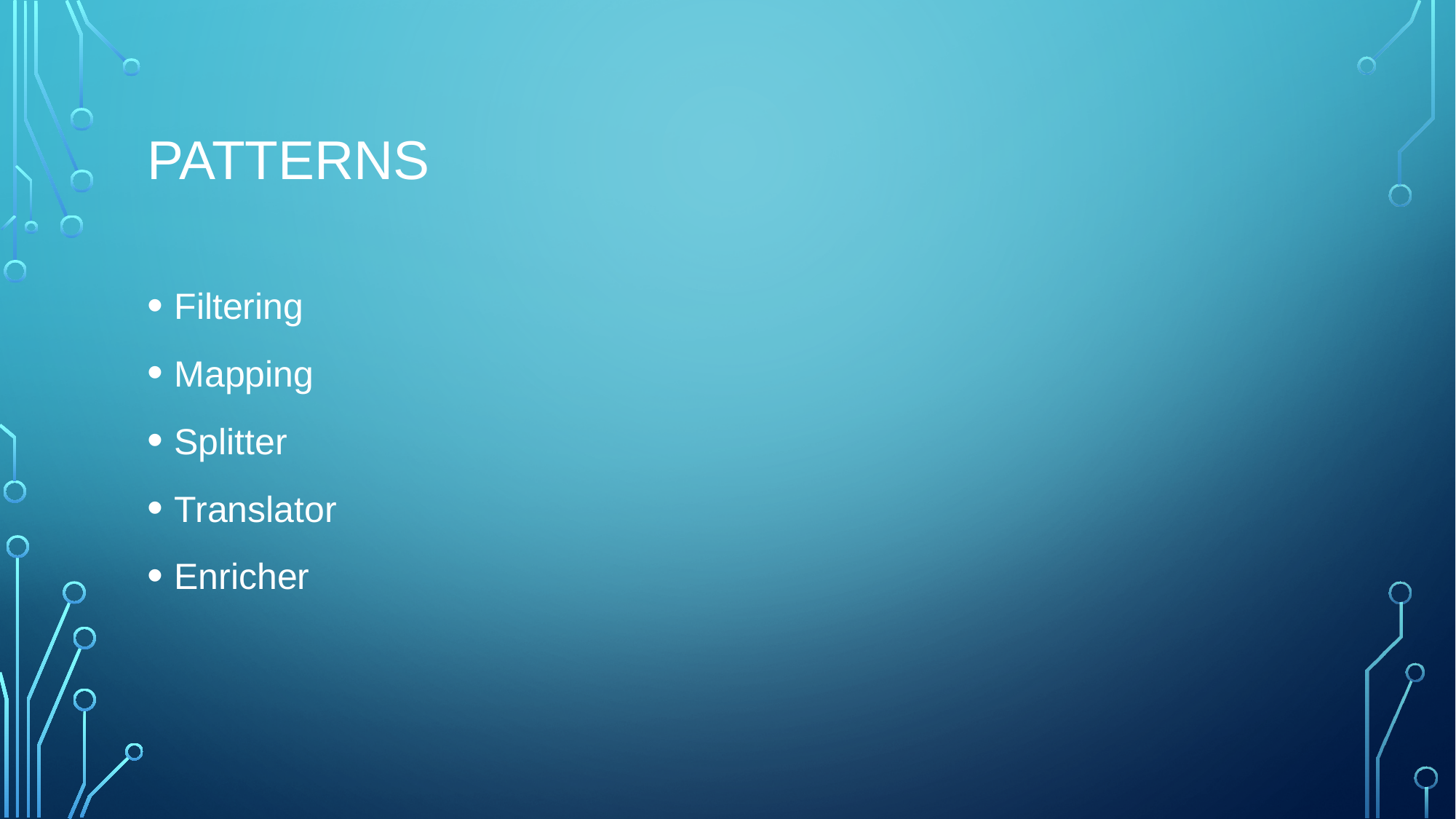

# Patterns
Filtering
Mapping
Splitter
Translator
Enricher